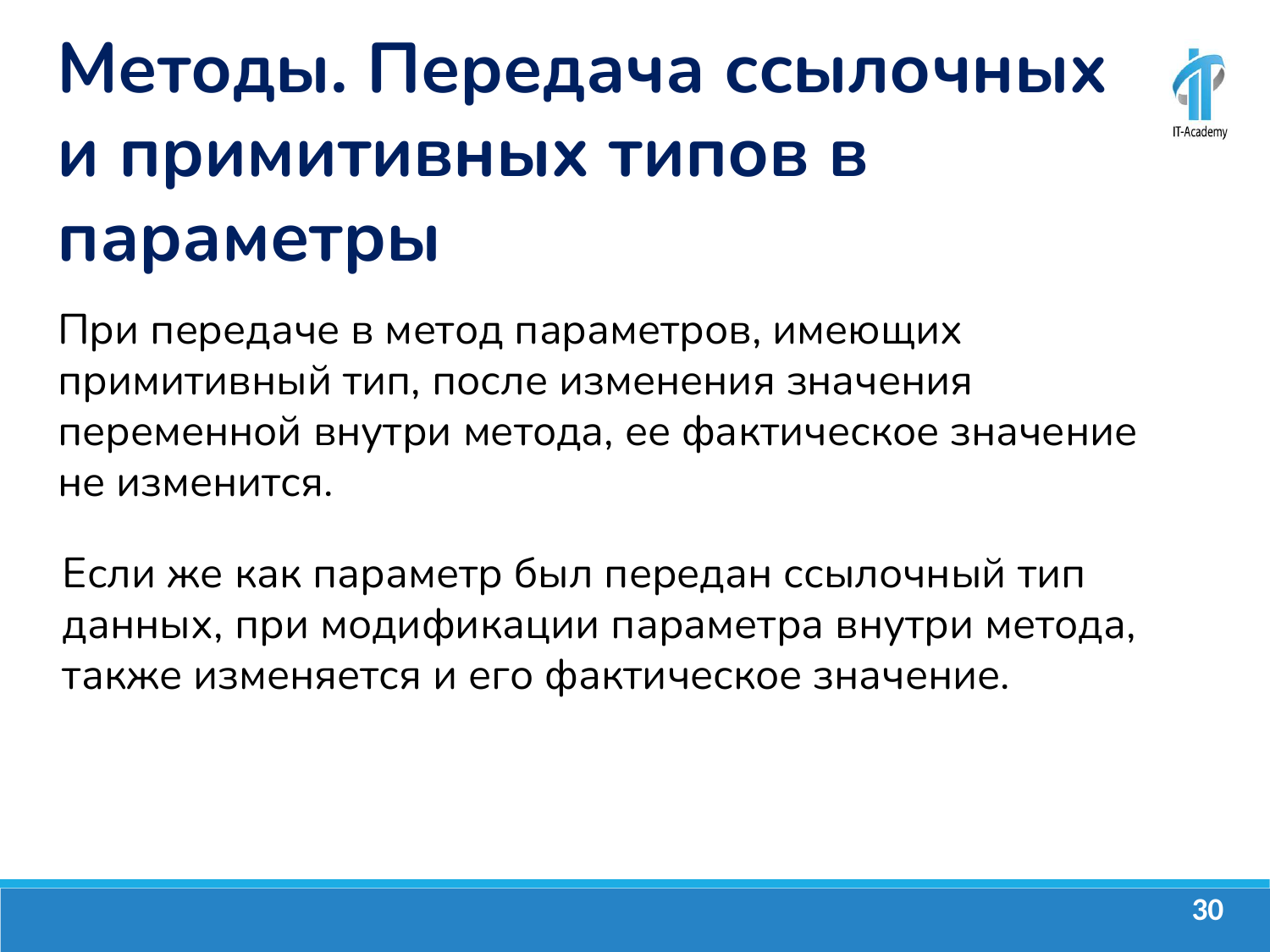

Методы. Передача ссылочных и примитивных типов в параметры
При передаче в метод параметров, имеющих примитивный тип, после изменения значения переменной внутри метода, ее фактическое значение не изменится.
Если же как параметр был передан ссылочный тип данных, при модификации параметра внутри метода, также изменяется и его фактическое значение.
30